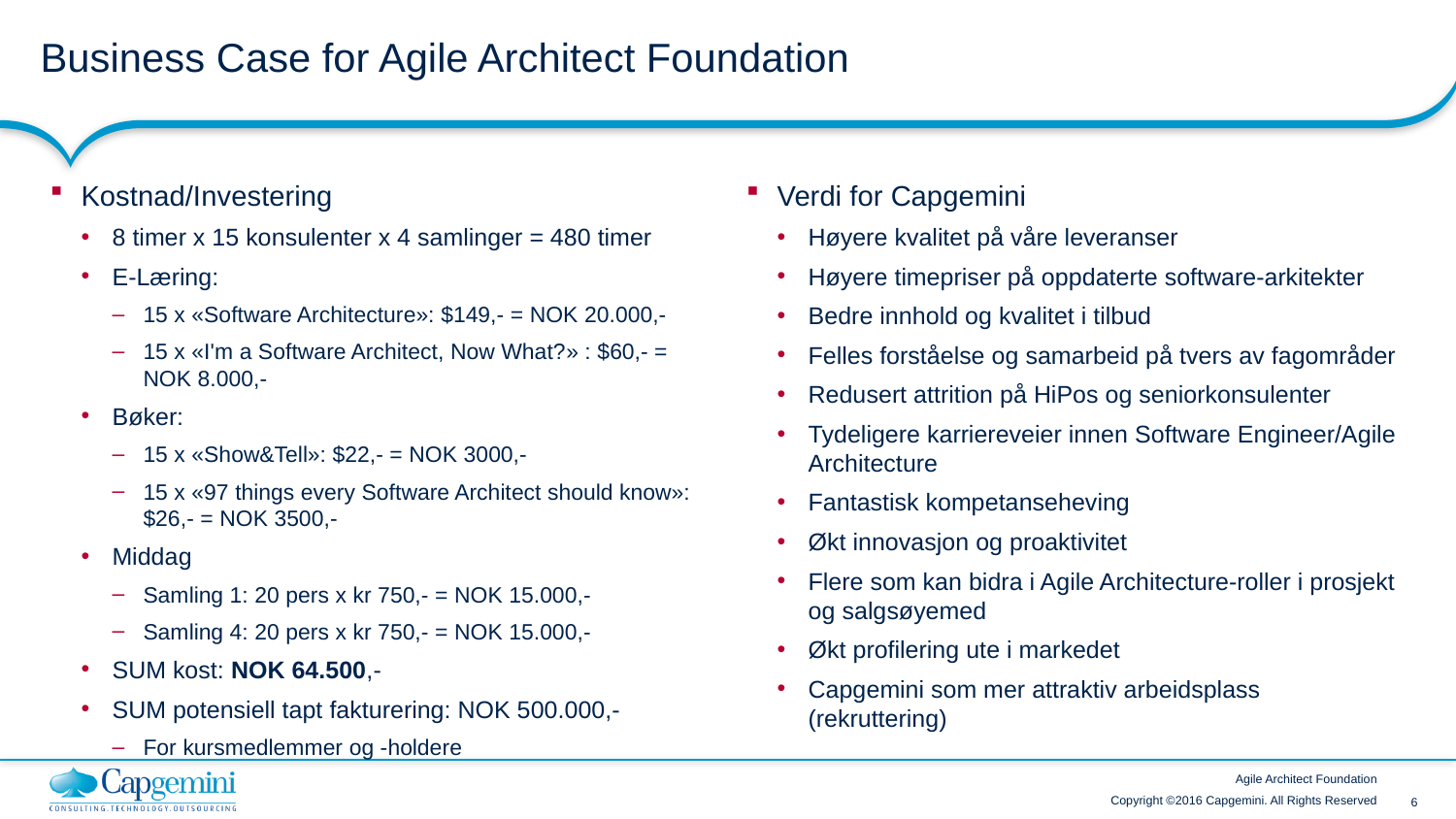

# Business Case for Agile Architect Foundation
Kostnad/Investering
8 timer x 15 konsulenter x 4 samlinger = 480 timer
E-Læring:
15 x «Software Architecture»: $149,- = NOK 20.000,-
15 x «I'm a Software Architect, Now What?» : $60,- = NOK 8.000,-
Bøker:
15 x «Show&Tell»: $22,- = NOK 3000,-
15 x «97 things every Software Architect should know»: $26,- = NOK 3500,-
Middag
Samling 1: 20 pers x kr 750,- = NOK 15.000,-
Samling 4: 20 pers x kr 750,- = NOK 15.000,-
SUM kost: NOK 64.500,-
SUM potensiell tapt fakturering: NOK 500.000,-
For kursmedlemmer og -holdere

Verdi for Capgemini
Høyere kvalitet på våre leveranser
Høyere timepriser på oppdaterte software-arkitekter
Bedre innhold og kvalitet i tilbud
Felles forståelse og samarbeid på tvers av fagområder
Redusert attrition på HiPos og seniorkonsulenter
Tydeligere karriereveier innen Software Engineer/Agile Architecture
Fantastisk kompetanseheving
Økt innovasjon og proaktivitet
Flere som kan bidra i Agile Architecture-roller i prosjekt og salgsøyemed
Økt profilering ute i markedet
Capgemini som mer attraktiv arbeidsplass (rekruttering)